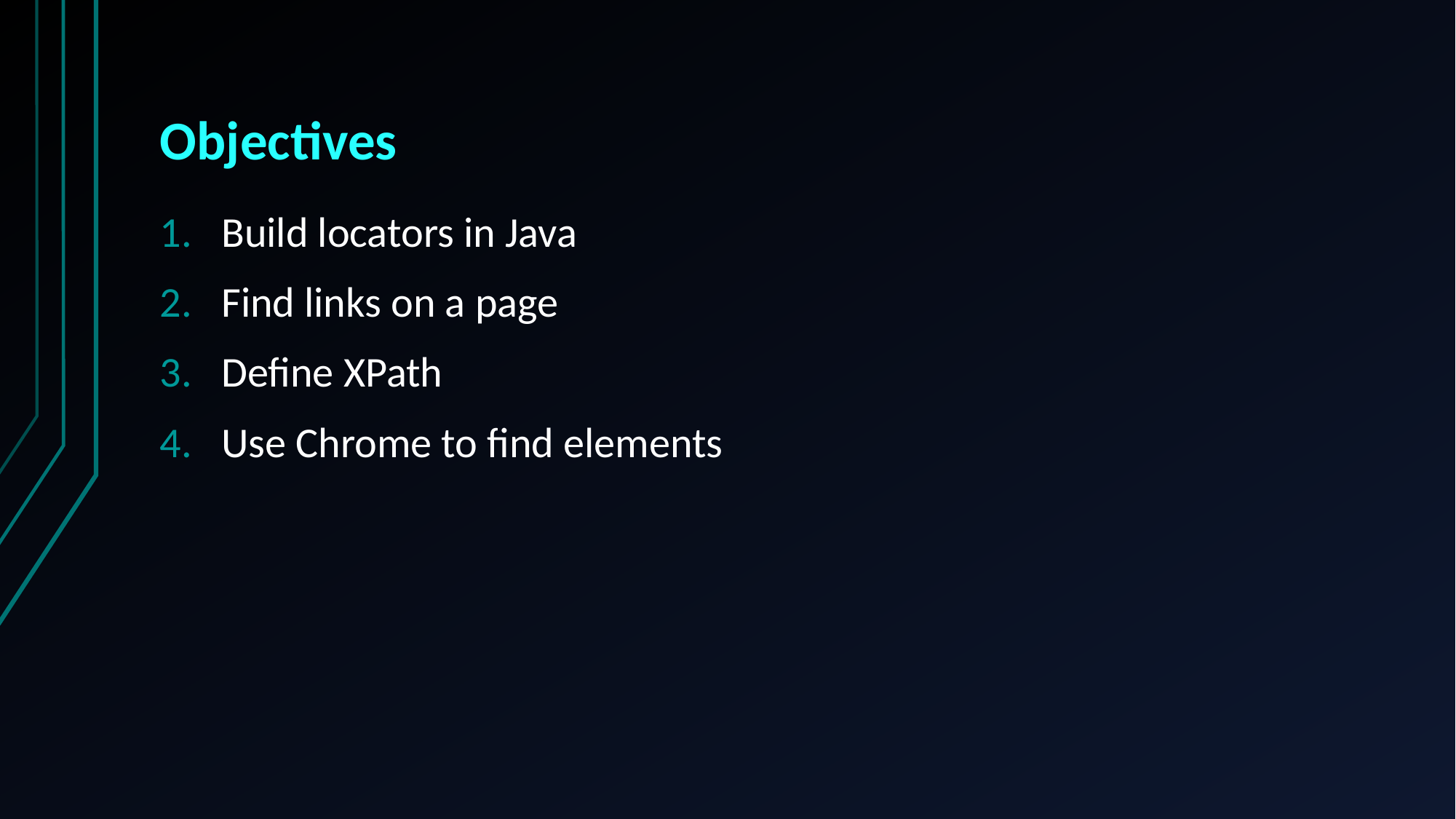

# Objectives
Build locators in Java
Find links on a page
Define XPath
Use Chrome to find elements